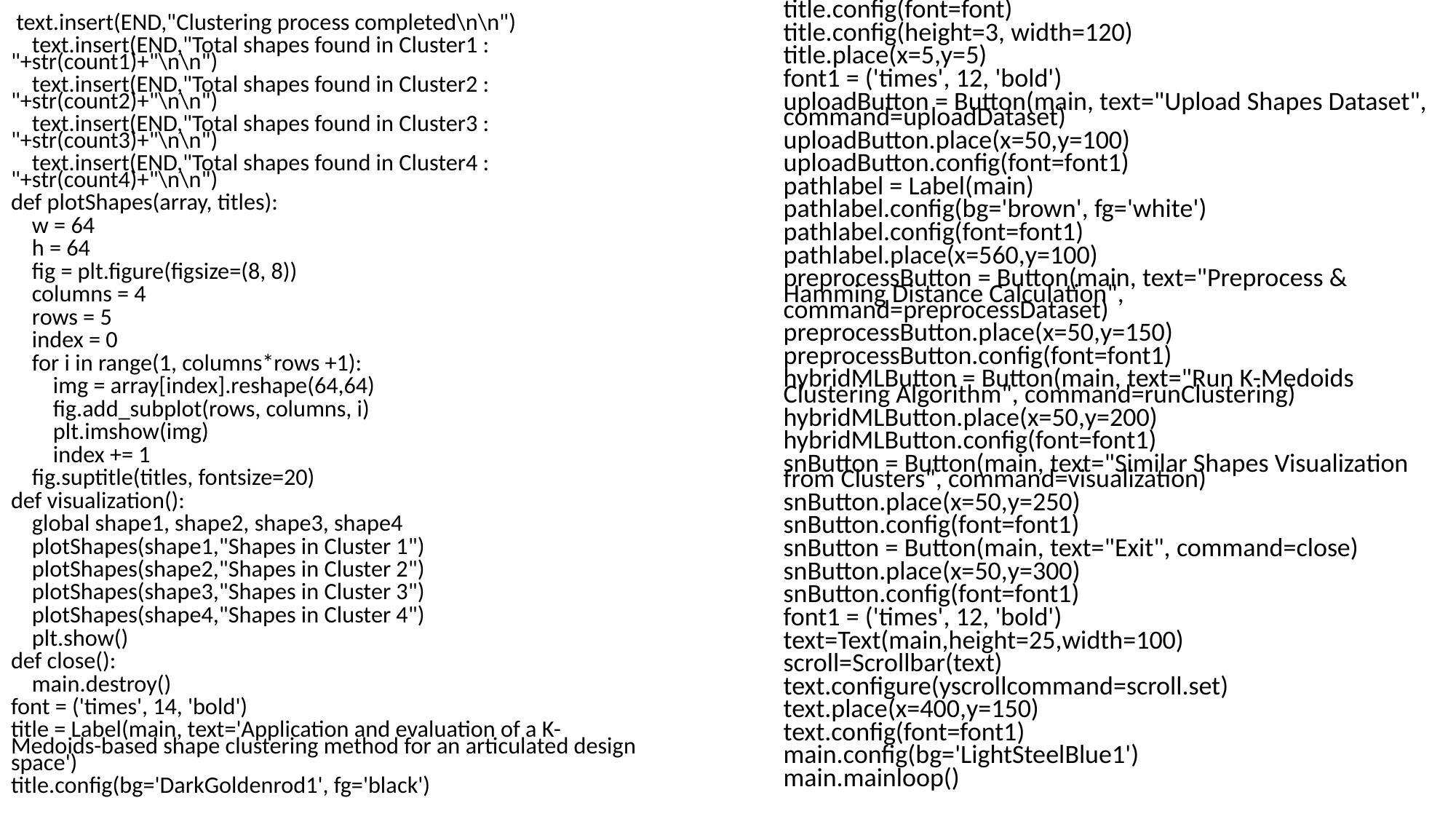

title.config(font=font)
title.config(height=3, width=120)
title.place(x=5,y=5)
font1 = ('times', 12, 'bold')
uploadButton = Button(main, text="Upload Shapes Dataset", command=uploadDataset)
uploadButton.place(x=50,y=100)
uploadButton.config(font=font1)
pathlabel = Label(main)
pathlabel.config(bg='brown', fg='white')
pathlabel.config(font=font1)
pathlabel.place(x=560,y=100)
preprocessButton = Button(main, text="Preprocess & Hamming Distance Calculation", command=preprocessDataset)
preprocessButton.place(x=50,y=150)
preprocessButton.config(font=font1)
hybridMLButton = Button(main, text="Run K-Medoids Clustering Algorithm", command=runClustering)
hybridMLButton.place(x=50,y=200)
hybridMLButton.config(font=font1)
snButton = Button(main, text="Similar Shapes Visualization from Clusters", command=visualization)
snButton.place(x=50,y=250)
snButton.config(font=font1)
snButton = Button(main, text="Exit", command=close)
snButton.place(x=50,y=300)
snButton.config(font=font1)
font1 = ('times', 12, 'bold')
text=Text(main,height=25,width=100)
scroll=Scrollbar(text)
text.configure(yscrollcommand=scroll.set)
text.place(x=400,y=150)
text.config(font=font1)
main.config(bg='LightSteelBlue1')
main.mainloop()

 text.insert(END,"Clustering process completed\n\n")
    text.insert(END,"Total shapes found in Cluster1 : "+str(count1)+"\n\n")
    text.insert(END,"Total shapes found in Cluster2 : "+str(count2)+"\n\n")
    text.insert(END,"Total shapes found in Cluster3 : "+str(count3)+"\n\n")
    text.insert(END,"Total shapes found in Cluster4 : "+str(count4)+"\n\n")
def plotShapes(array, titles):
    w = 64
    h = 64
    fig = plt.figure(figsize=(8, 8))
    columns = 4
    rows = 5
    index = 0
    for i in range(1, columns*rows +1):
        img = array[index].reshape(64,64)
        fig.add_subplot(rows, columns, i)
        plt.imshow(img)
        index += 1
    fig.suptitle(titles, fontsize=20)
def visualization():
    global shape1, shape2, shape3, shape4
    plotShapes(shape1,"Shapes in Cluster 1")
    plotShapes(shape2,"Shapes in Cluster 2")
    plotShapes(shape3,"Shapes in Cluster 3")
    plotShapes(shape4,"Shapes in Cluster 4")
    plt.show()
def close():
    main.destroy()
font = ('times', 14, 'bold')
title = Label(main, text='Application and evaluation of a K-Medoids-based shape clustering method for an articulated design space')
title.config(bg='DarkGoldenrod1', fg='black')